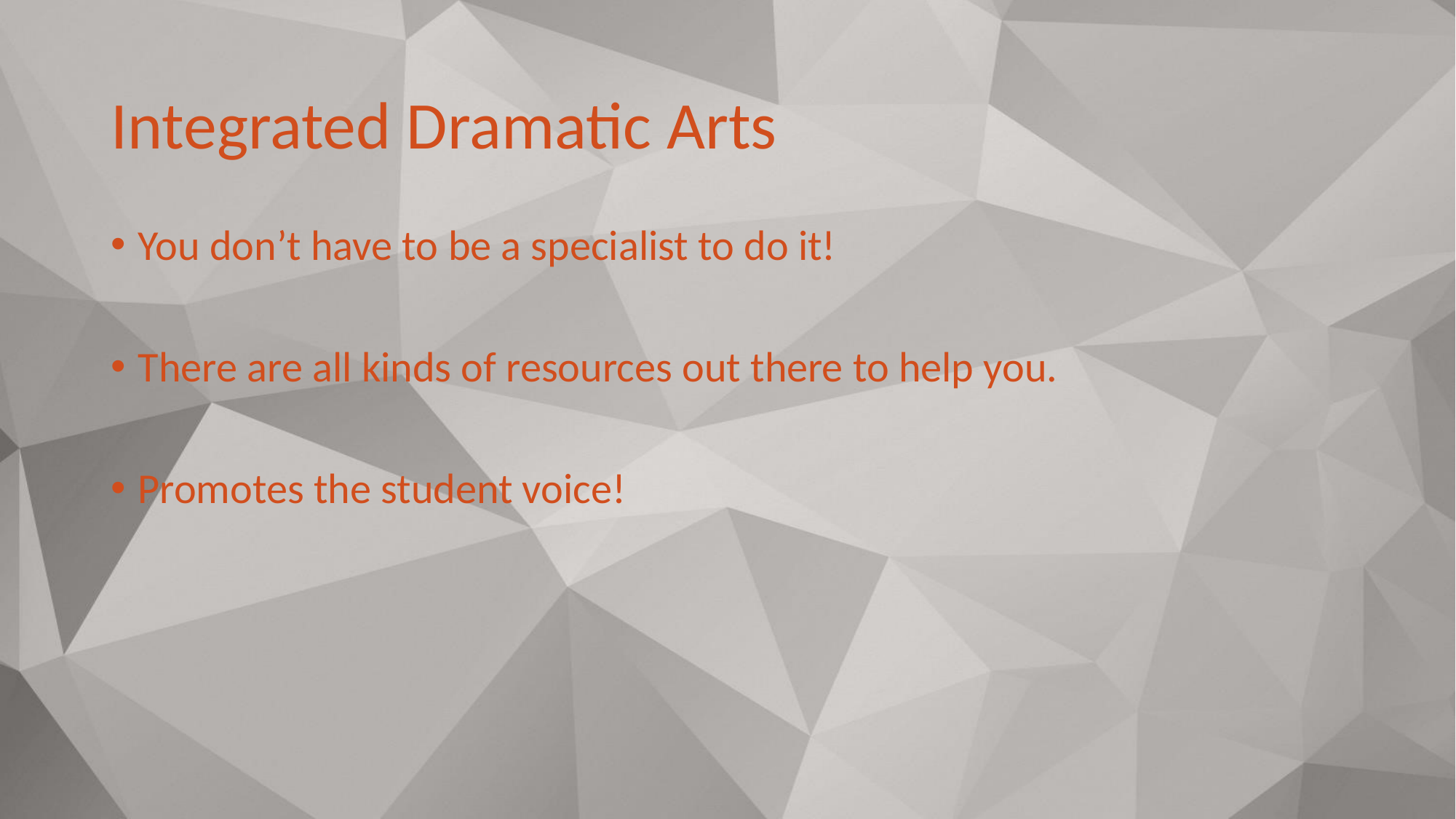

# Integrated Dramatic Arts
You don’t have to be a specialist to do it!

There are all kinds of resources out there to help you.

Promotes the student voice!